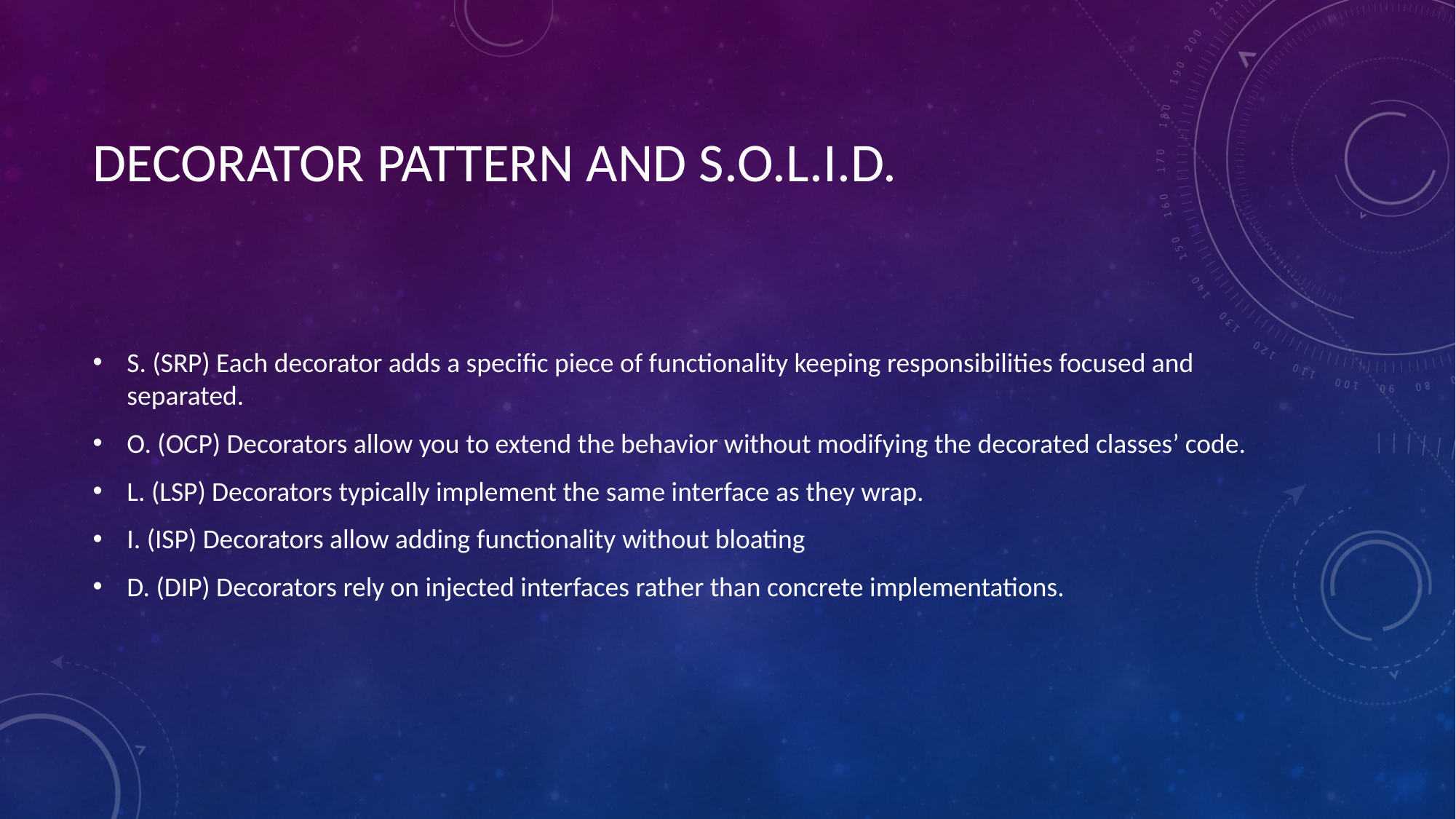

# Decorator pattern and S.O.L.I.D.
S. (SRP) Each decorator adds a specific piece of functionality keeping responsibilities focused and separated.
O. (OCP) Decorators allow you to extend the behavior without modifying the decorated classes’ code.
L. (LSP) Decorators typically implement the same interface as they wrap.
I. (ISP) Decorators allow adding functionality without bloating
D. (DIP) Decorators rely on injected interfaces rather than concrete implementations.